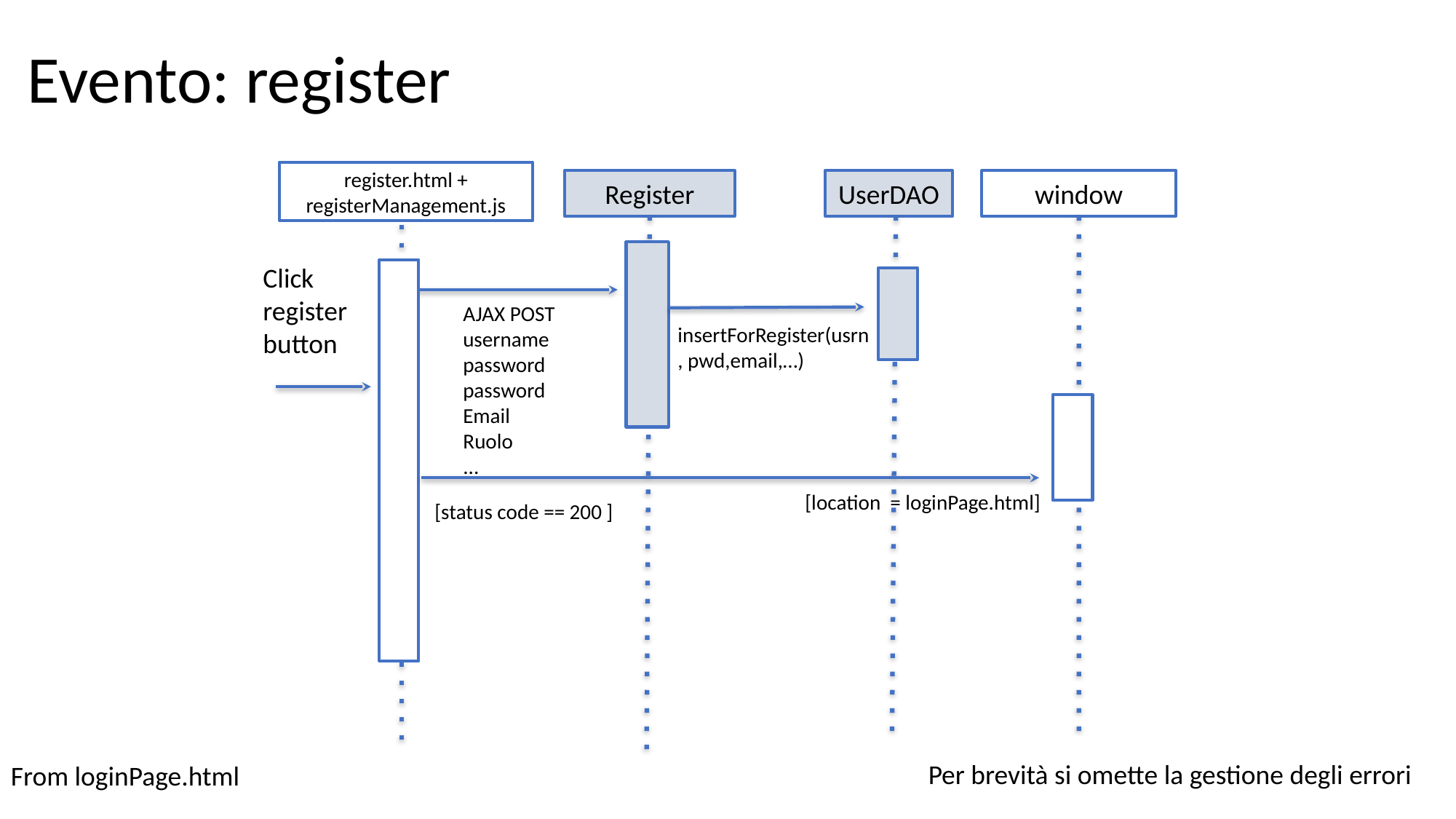

# Evento: register
register.html + registerManagement.js
window
Register
UserDAO

Click
register
button

AJAX POST username password
password
Email
Ruolo
...
insertForRegister(usrn, pwd,email,…)

[location  = loginPage.html]
[status code == 200 ]
Per brevità si omette la gestione degli errori
From loginPage.html